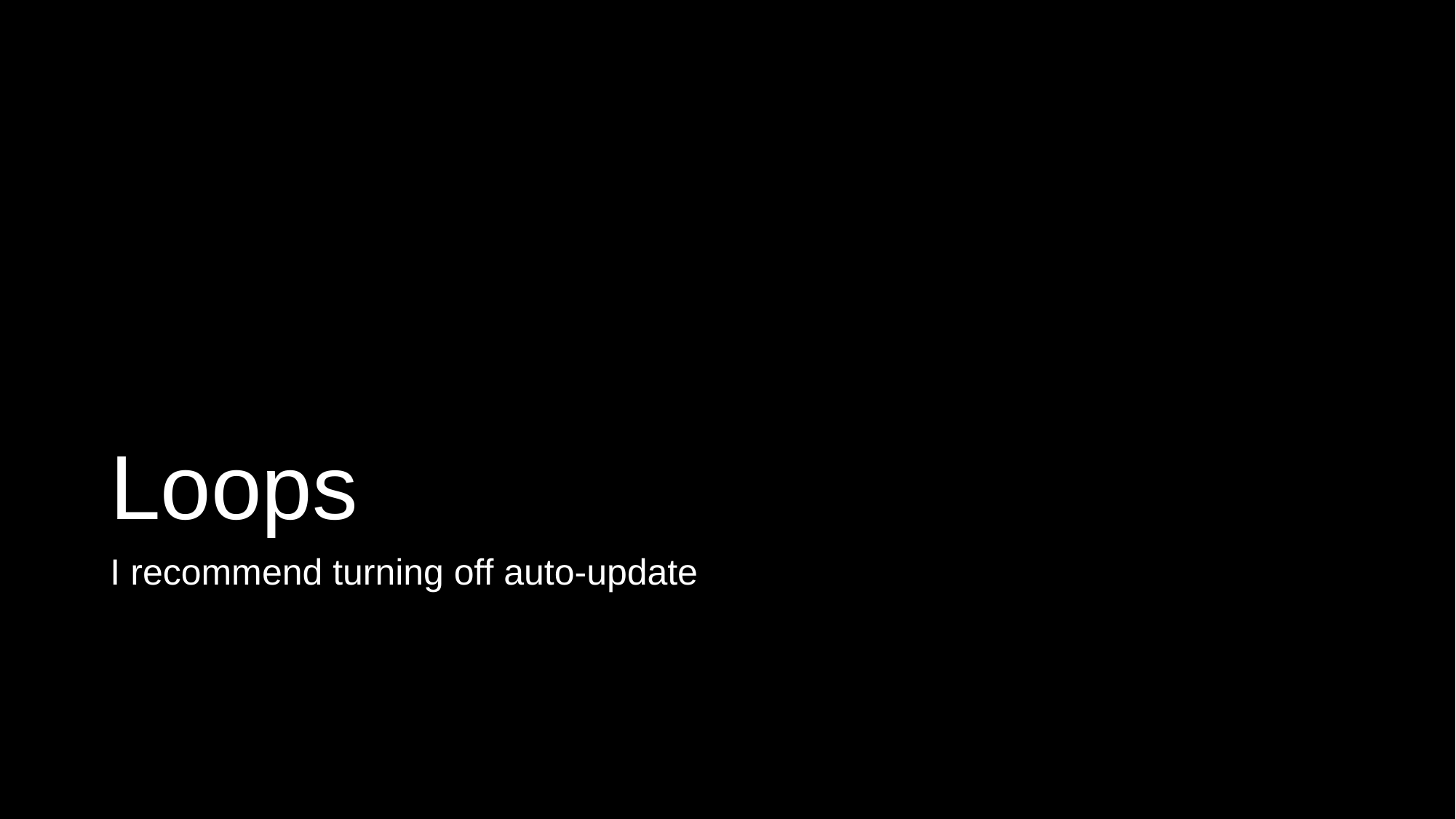

# Loops
I recommend turning off auto-update